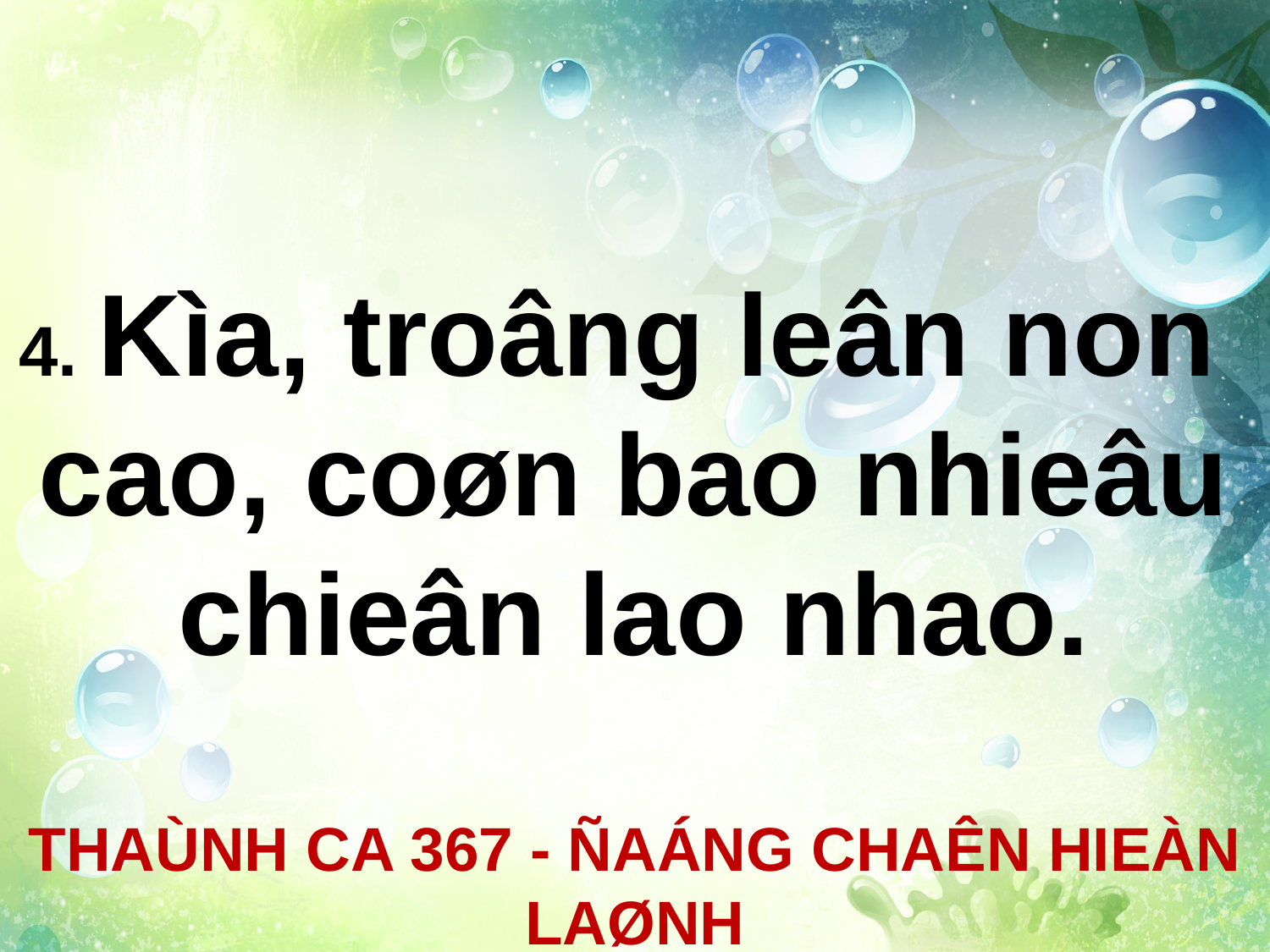

4. Kìa, troâng leân non
cao, coøn bao nhieâu chieân lao nhao.
THAÙNH CA 367 - ÑAÁNG CHAÊN HIEÀN LAØNH